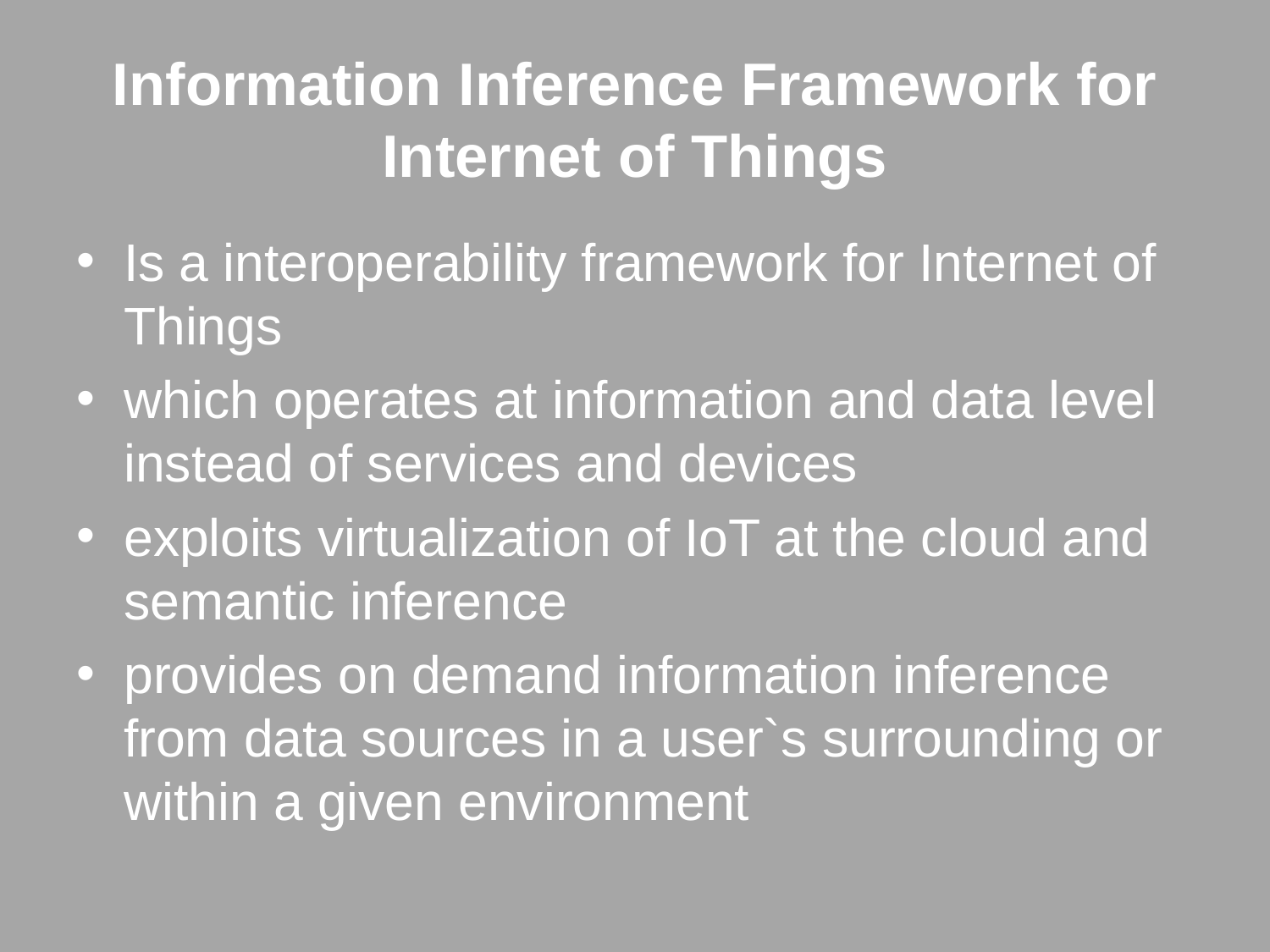

# Information Inference Framework for Internet of Things
Is a interoperability framework for Internet of Things
which operates at information and data level instead of services and devices
exploits virtualization of IoT at the cloud and semantic inference
provides on demand information inference from data sources in a user`s surrounding or within a given environment